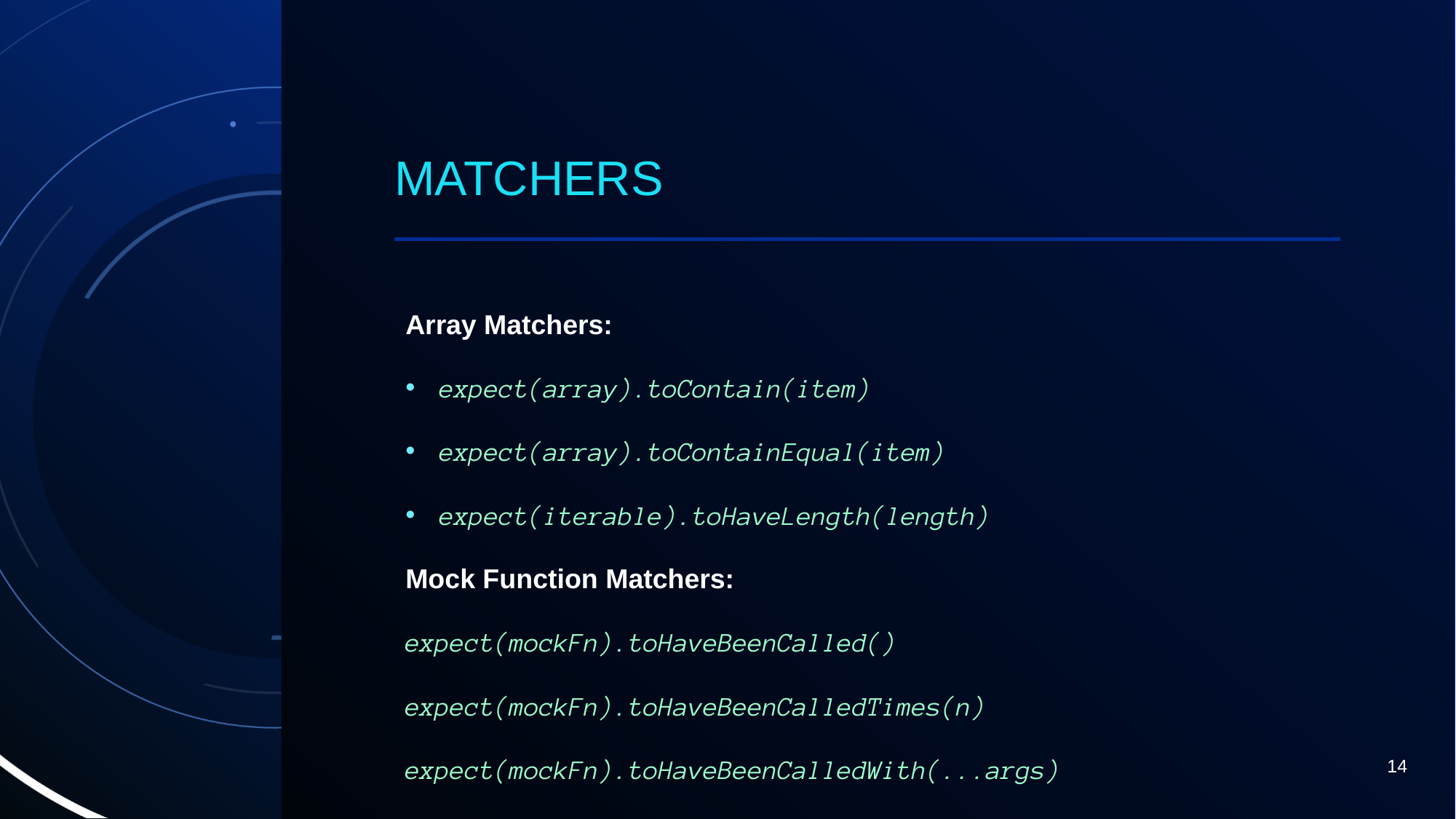

# Matchers
Array Matchers:
expect(array).toContain(item)
expect(array).toContainEqual(item)
expect(iterable).toHaveLength(length)
Mock Function Matchers:
expect(mockFn).toHaveBeenCalled()
expect(mockFn).toHaveBeenCalledTimes(n)
expect(mockFn).toHaveBeenCalledWith(...args)

14